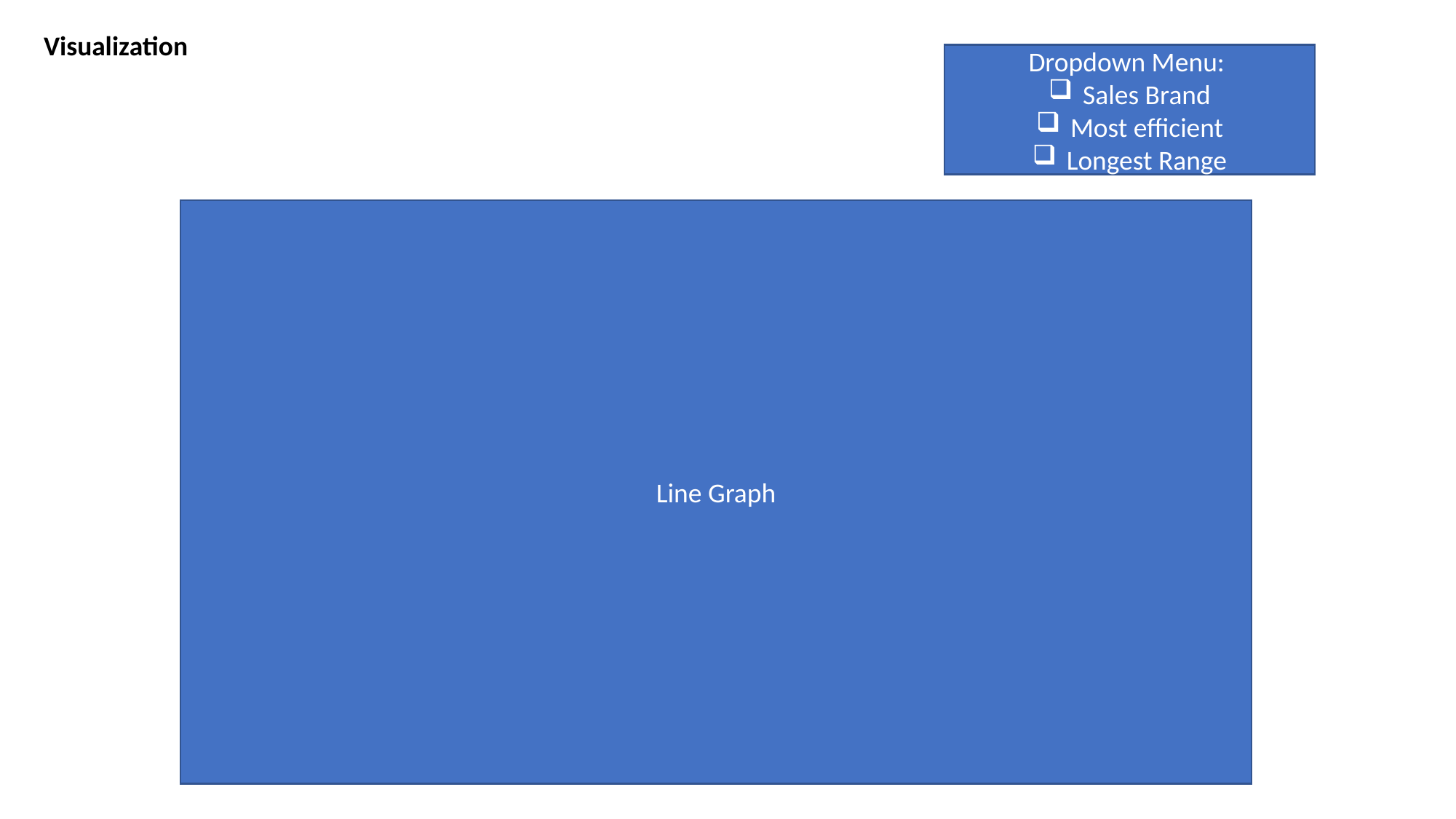

Visualization
Dropdown Menu:
Sales Brand
Most efficient
Longest Range
Line Graph